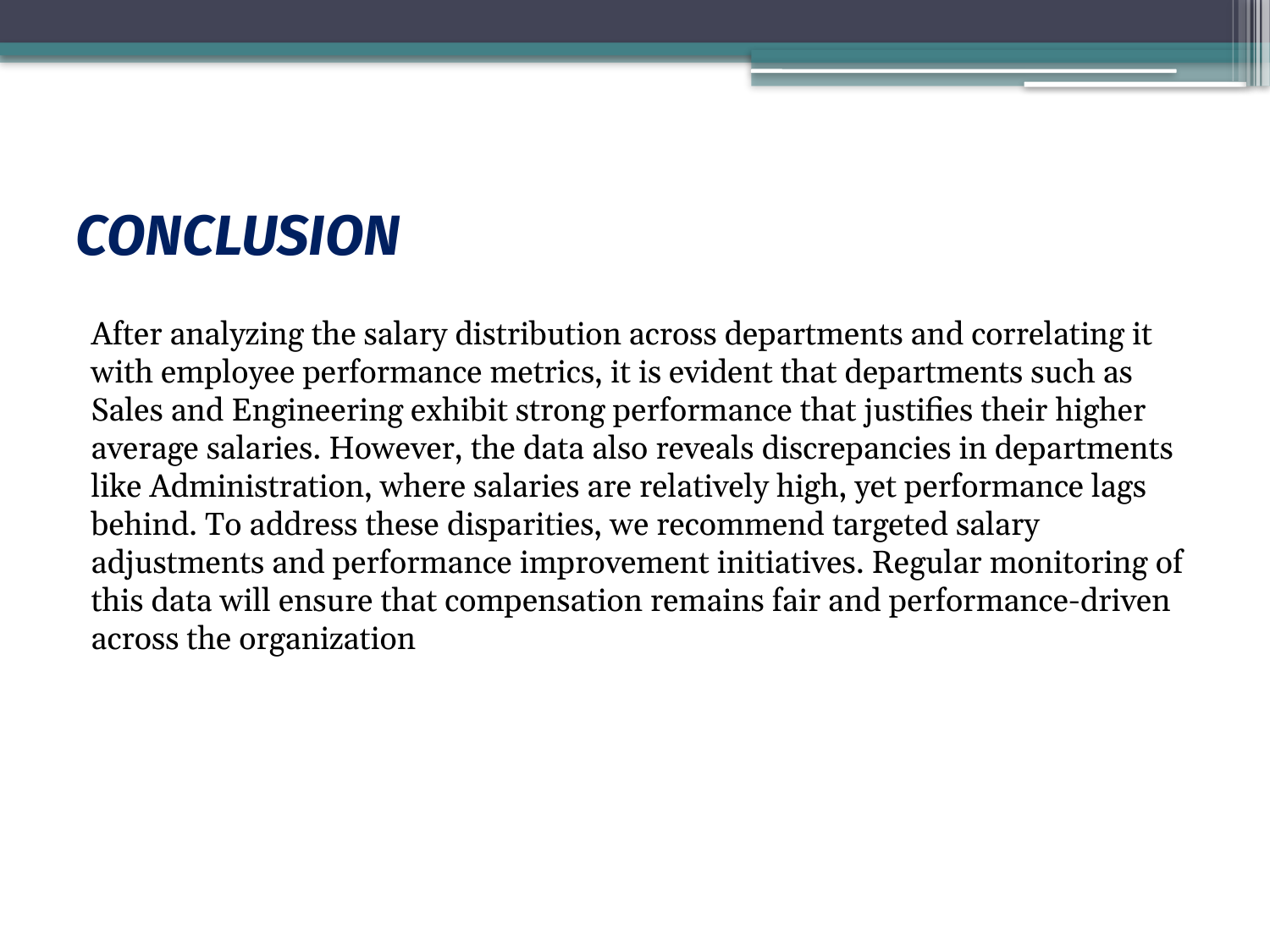

# CONCLUSION
After analyzing the salary distribution across departments and correlating it with employee performance metrics, it is evident that departments such as Sales and Engineering exhibit strong performance that justifies their higher average salaries. However, the data also reveals discrepancies in departments like Administration, where salaries are relatively high, yet performance lags behind. To address these disparities, we recommend targeted salary adjustments and performance improvement initiatives. Regular monitoring of this data will ensure that compensation remains fair and performance-driven across the organization